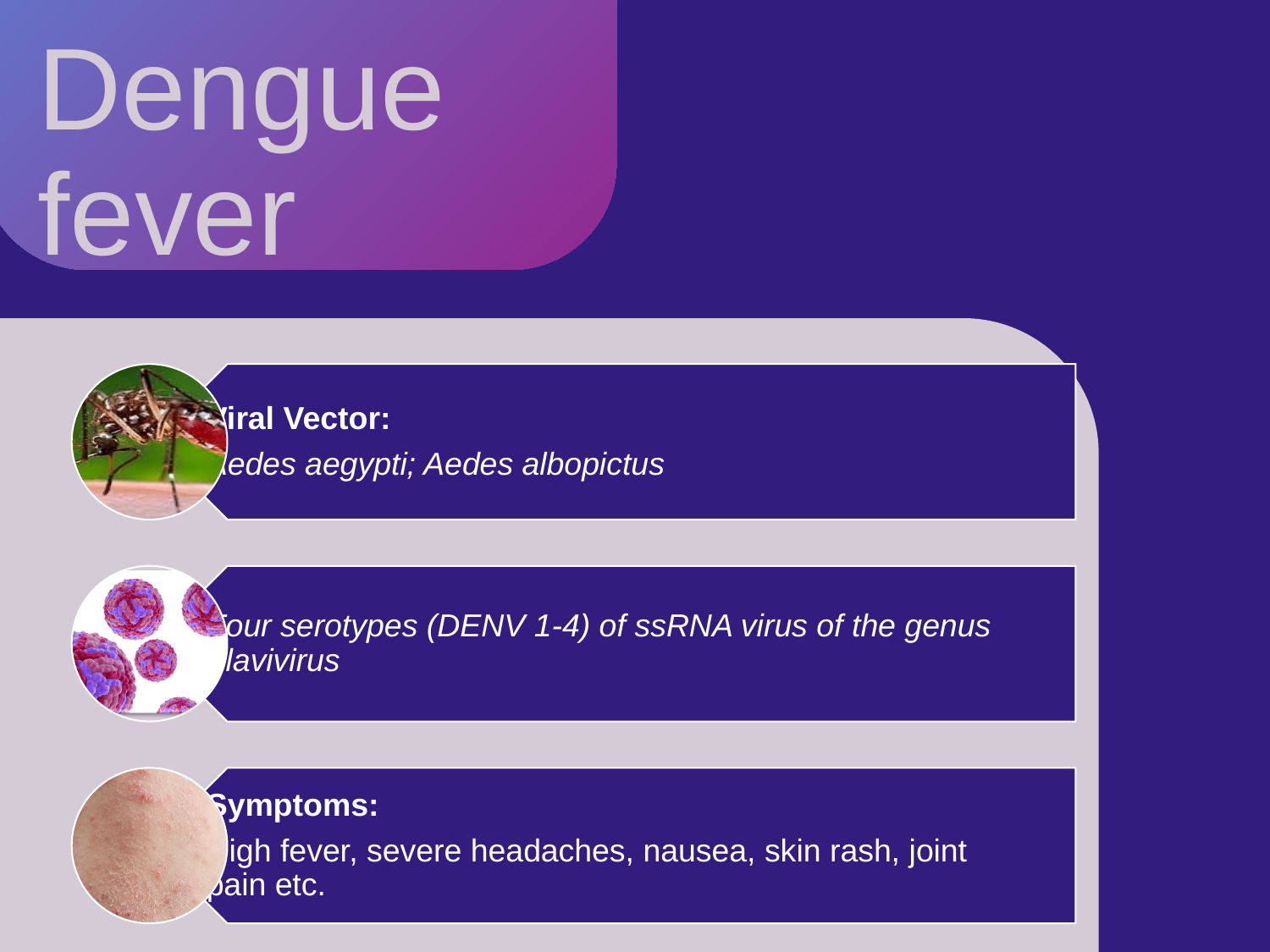

# Dengue fever

Viral Vector:
Aedes aegypti; Aedes albopictus
Four serotypes (DENV 1-4) of ssRNA virus of the genus Flavivirus
Symptoms:
High fever, severe headaches, nausea, skin rash, joint pain etc.